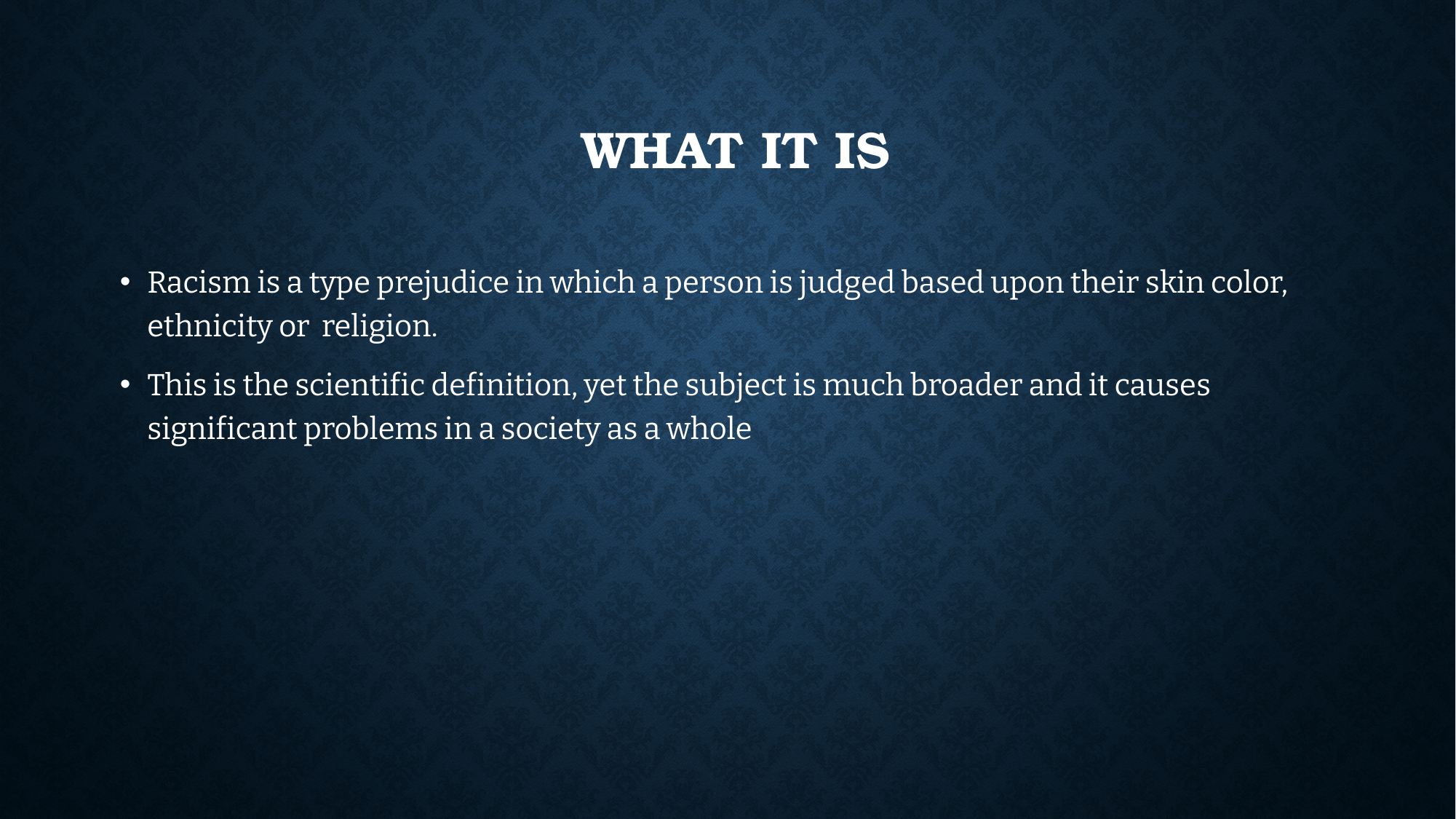

# What it is
Racism is a type prejudice in which a person is judged based upon their skin color, ethnicity or  religion.
This is the scientific definition, yet the subject is much broader and it causes significant problems in a society as a whole